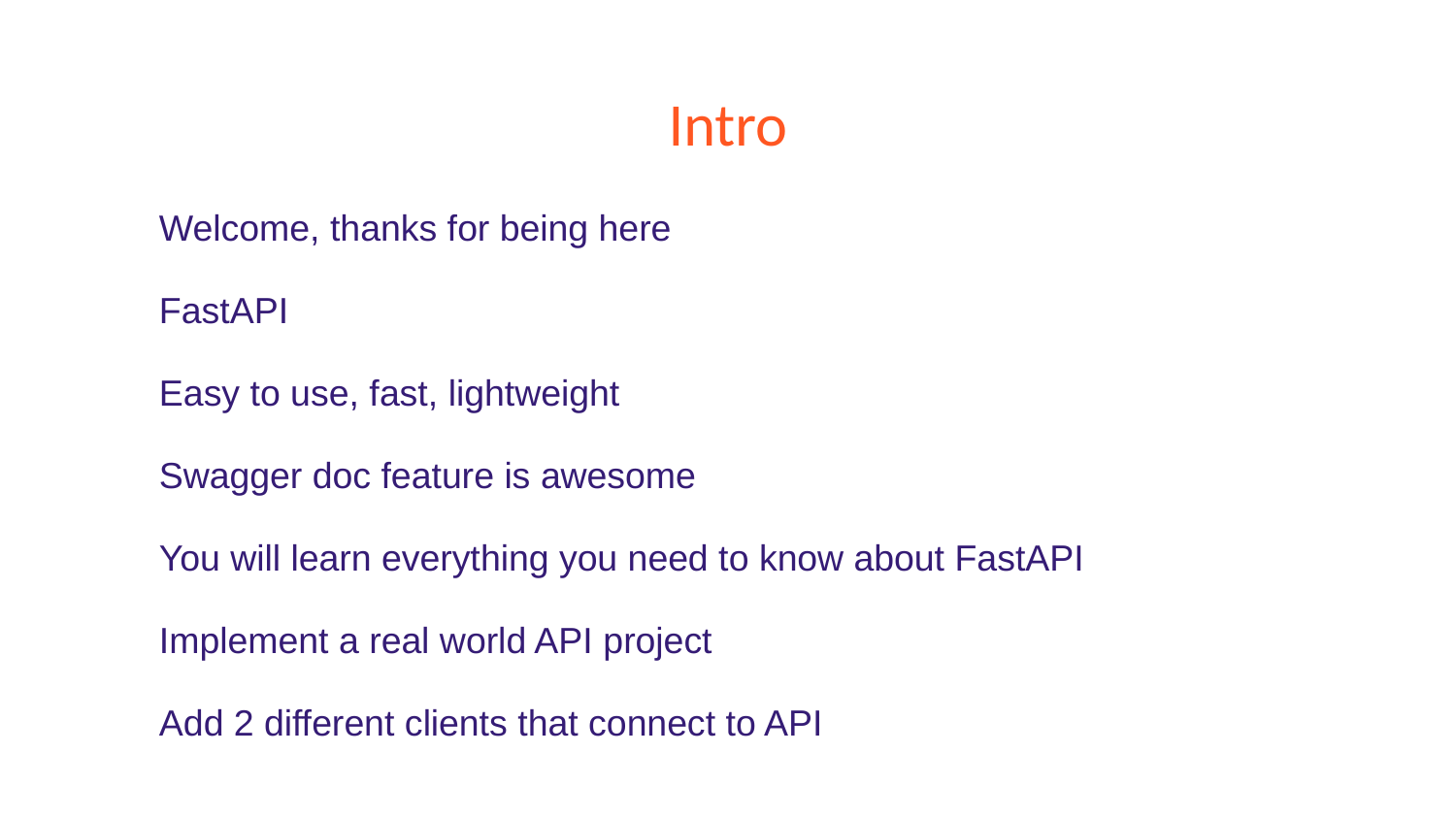

# Intro
Welcome, thanks for being here
FastAPI
Easy to use, fast, lightweight
Swagger doc feature is awesome
You will learn everything you need to know about FastAPI
Implement a real world API project
Add 2 different clients that connect to API